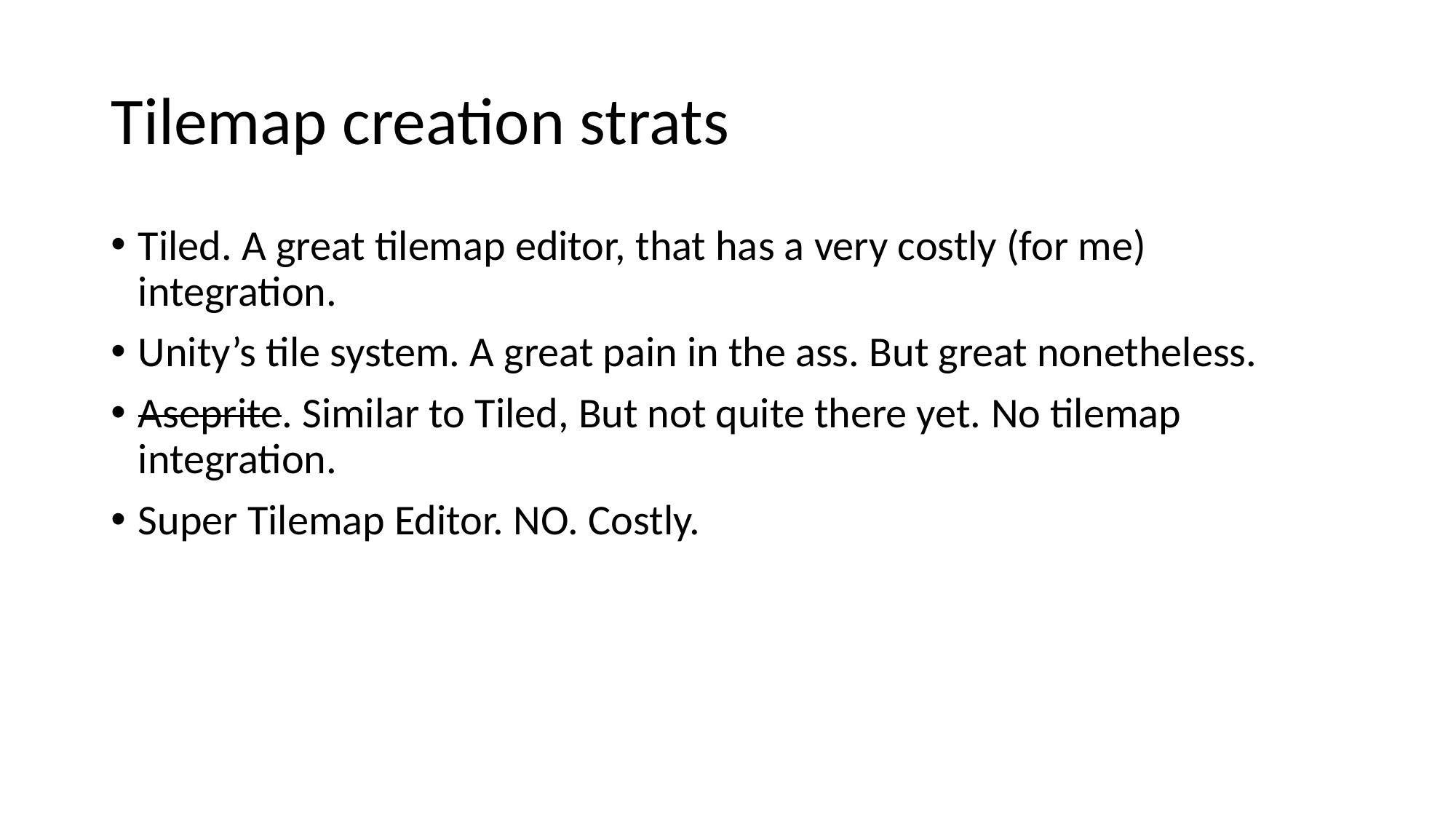

# Tilemap creation strats
Tiled. A great tilemap editor, that has a very costly (for me) integration.
Unity’s tile system. A great pain in the ass. But great nonetheless.
Aseprite. Similar to Tiled, But not quite there yet. No tilemap integration.
Super Tilemap Editor. NO. Costly.